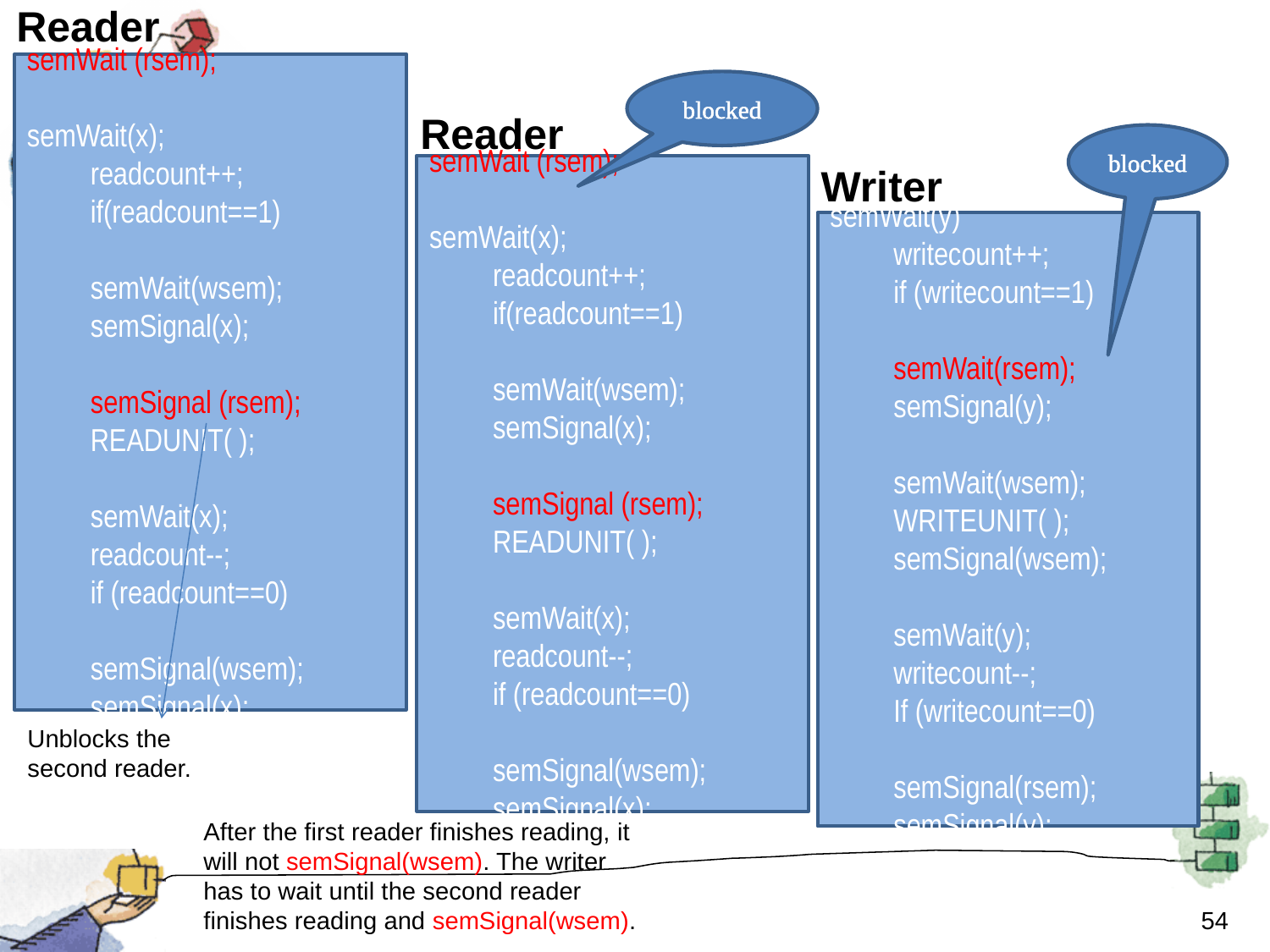

Reader
semWait (rsem);

semWait(x);
readcount++;
if(readcount==1)
	semWait(wsem);
semSignal(x);

semSignal (rsem);
READUNIT( );

semWait(x);
readcount--;
if (readcount==0)
	semSignal(wsem);
semSignal(x);
blocked
Reader
blocked
Writer
semWait (rsem);

semWait(x);
readcount++;
if(readcount==1)
	semWait(wsem);
semSignal(x);

semSignal (rsem);
READUNIT( );

semWait(x);
readcount--;
if (readcount==0)
	semSignal(wsem);
semSignal(x);
semWait(y)
writecount++;
if (writecount==1)
	semWait(rsem);
semSignal(y);

semWait(wsem);
WRITEUNIT( );
semSignal(wsem);

semWait(y);
writecount--;
If (writecount==0)
	semSignal(rsem);
semSignal(y);
Unblocks the second reader.
After the first reader finishes reading, it will not semSignal(wsem). The writer has to wait until the second reader finishes reading and semSignal(wsem).